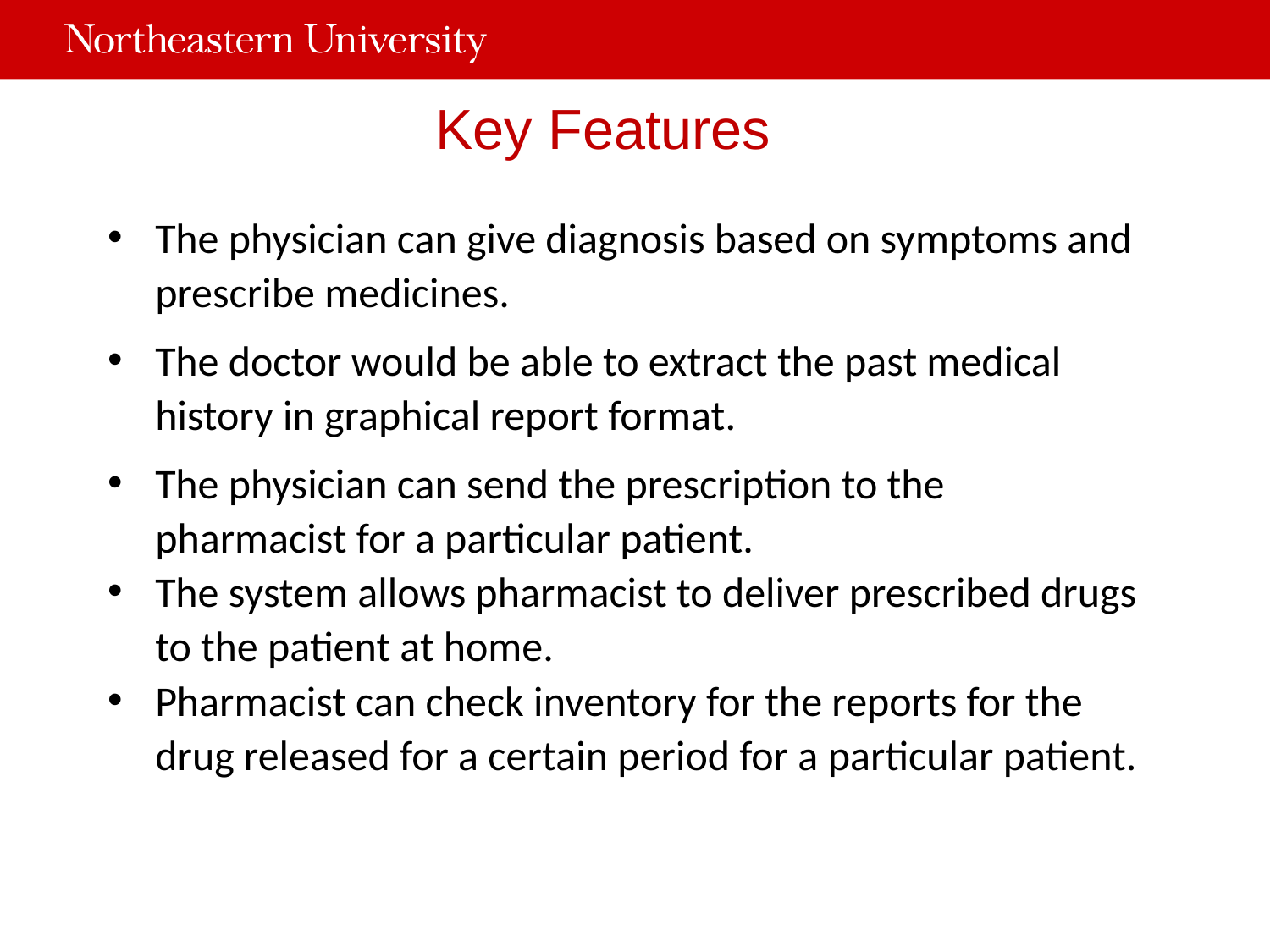

# Key Features
The physician can give diagnosis based on symptoms and prescribe medicines.
The doctor would be able to extract the past medical history in graphical report format.
The physician can send the prescription to the pharmacist for a particular patient.
The system allows pharmacist to deliver prescribed drugs to the patient at home.
Pharmacist can check inventory for the reports for the drug released for a certain period for a particular patient.